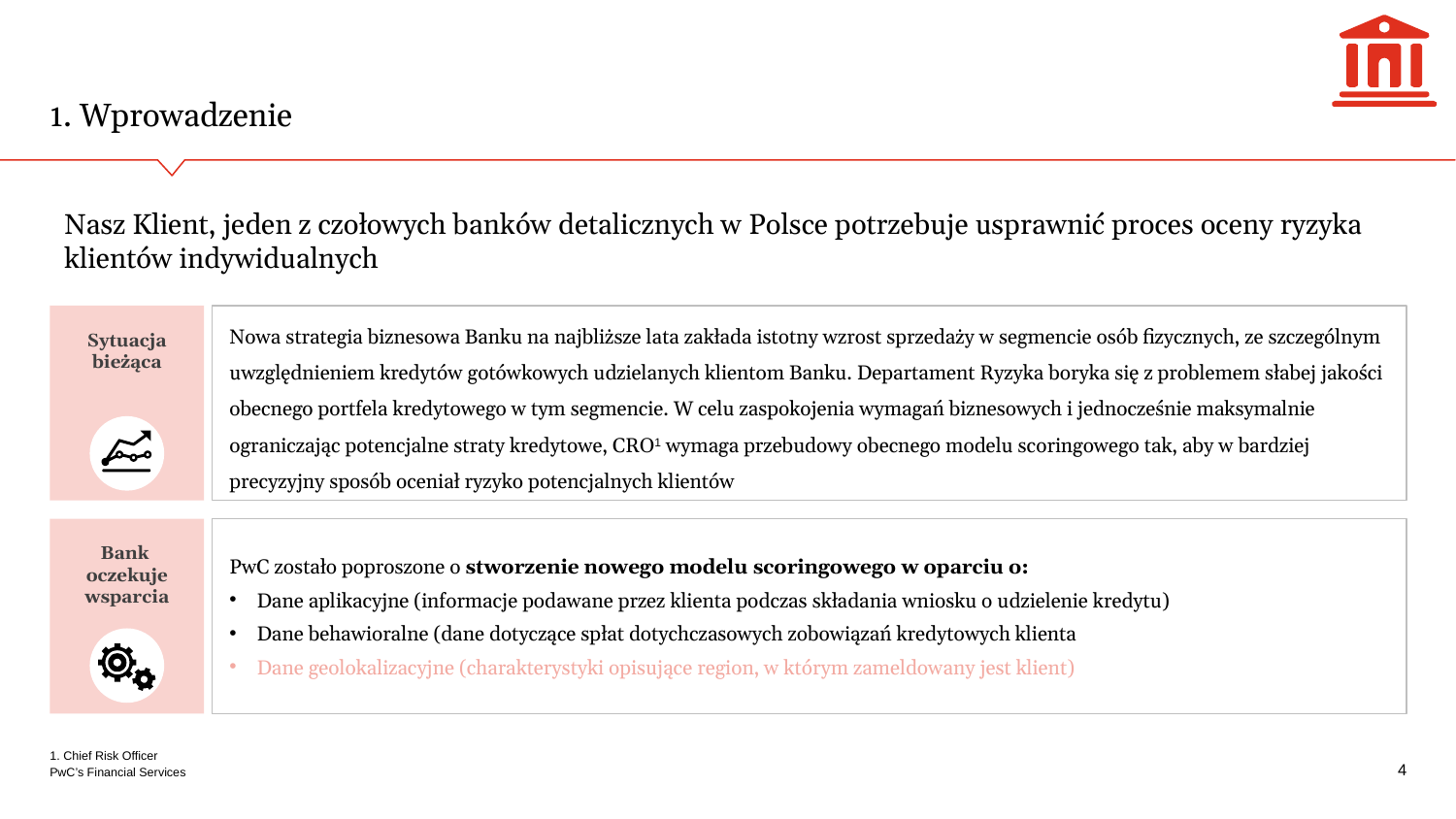

# 1. Wprowadzenie
Nasz Klient, jeden z czołowych banków detalicznych w Polsce potrzebuje usprawnić proces oceny ryzyka klientów indywidualnych
Sytuacja bieżąca
Nowa strategia biznesowa Banku na najbliższe lata zakłada istotny wzrost sprzedaży w segmencie osób fizycznych, ze szczególnym uwzględnieniem kredytów gotówkowych udzielanych klientom Banku. Departament Ryzyka boryka się z problemem słabej jakości obecnego portfela kredytowego w tym segmencie. W celu zaspokojenia wymagań biznesowych i jednocześnie maksymalnie ograniczając potencjalne straty kredytowe, CRO1 wymaga przebudowy obecnego modelu scoringowego tak, aby w bardziej precyzyjny sposób oceniał ryzyko potencjalnych klientów

Bank  oczekuje wsparcia
PwC zostało poproszone o stworzenie nowego modelu scoringowego w oparciu o:
Dane aplikacyjne (informacje podawane przez klienta podczas składania wniosku o udzielenie kredytu)
Dane behawioralne (dane dotyczące spłat dotychczasowych zobowiązań kredytowych klienta
Dane geolokalizacyjne (charakterystyki opisujące region, w którym zameldowany jest klient)

1. Chief Risk Officer
4